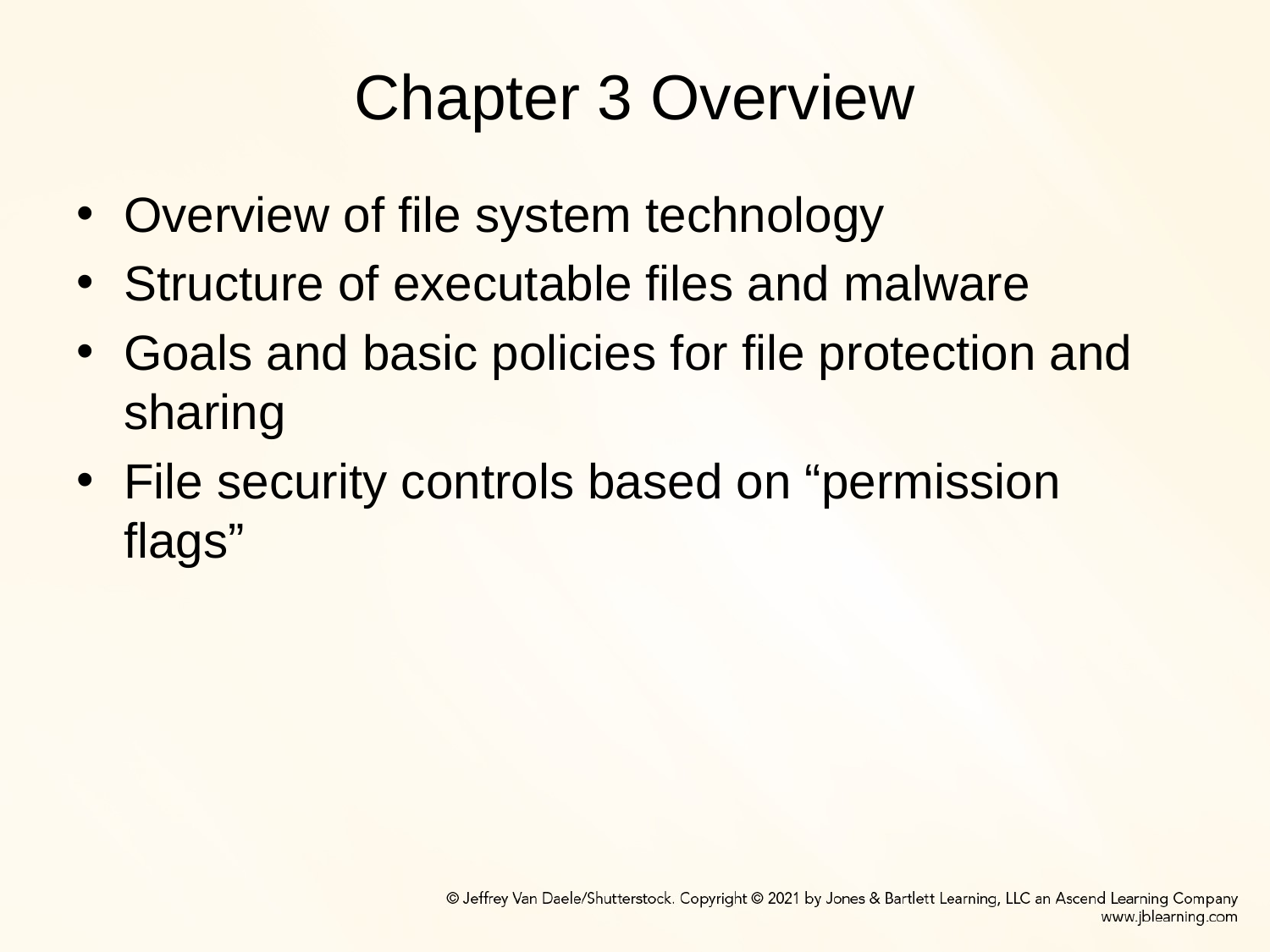

# Chapter 3 Overview
Overview of file system technology
Structure of executable files and malware
Goals and basic policies for file protection and sharing
File security controls based on “permission flags”